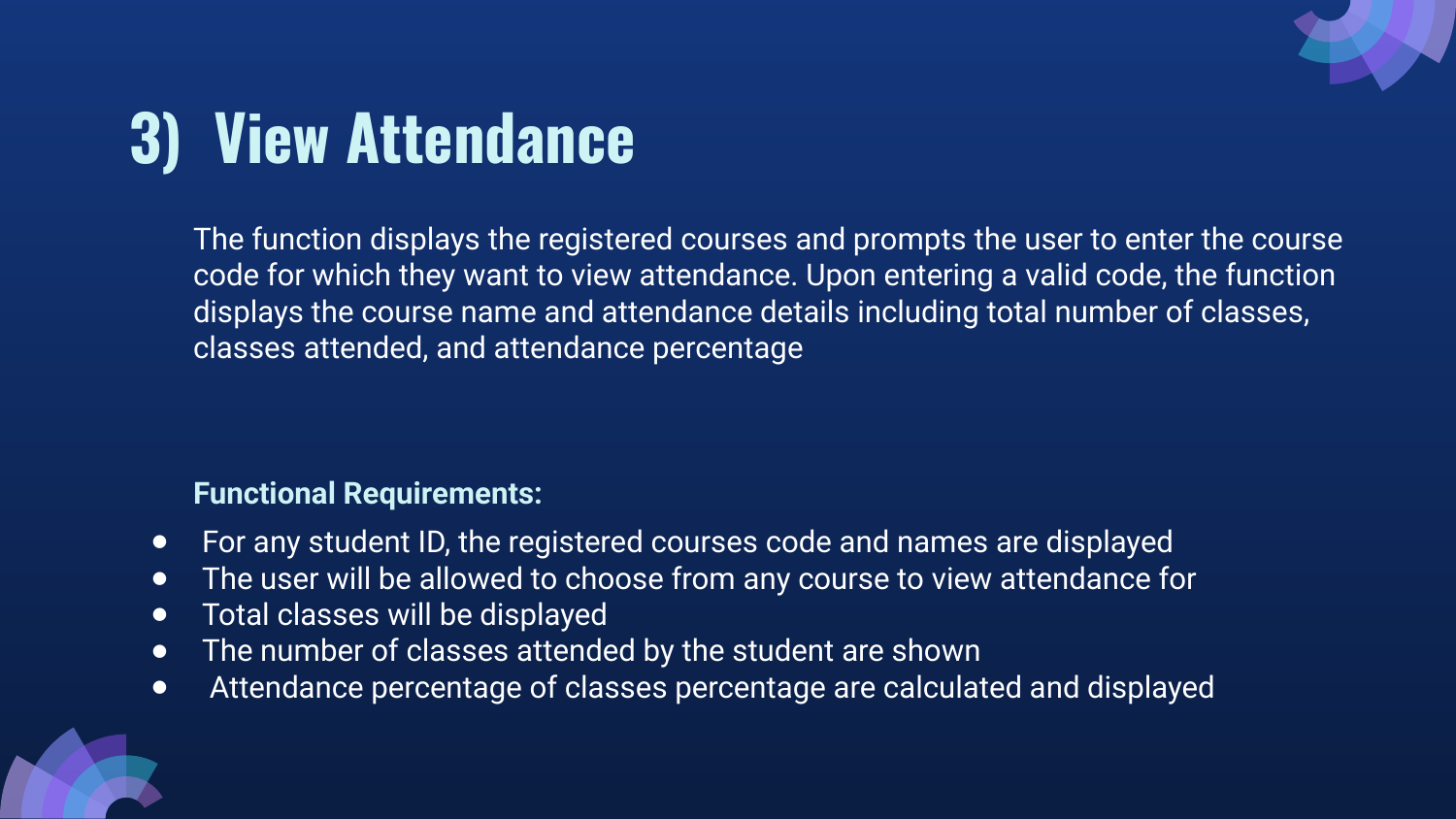

# 3)  View Attendance

The function displays the registered courses and prompts the user to enter the course code for which they want to view attendance. Upon entering a valid code, the function displays the course name and attendance details including total number of classes, classes attended, and attendance percentage

Functional Requirements:
For any student ID, the registered courses code and names are displayed
The user will be allowed to choose from any course to view attendance for
Total classes will be displayed
The number of classes attended by the student are shown
 Attendance percentage of classes percentage are calculated and displayed